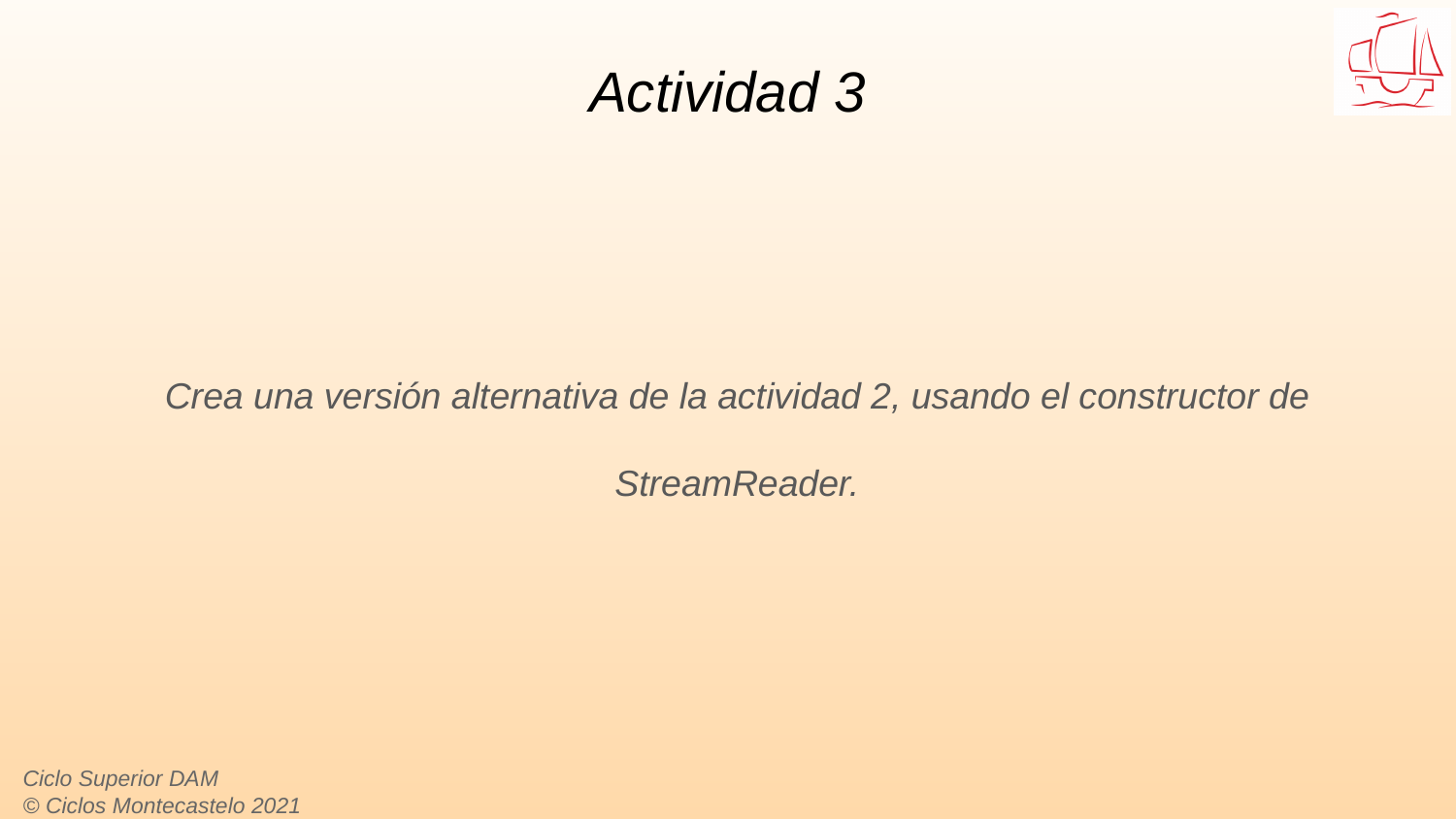

# Actividad 3

Crea una versión alternativa de la actividad 2, usando el constructor de StreamReader.